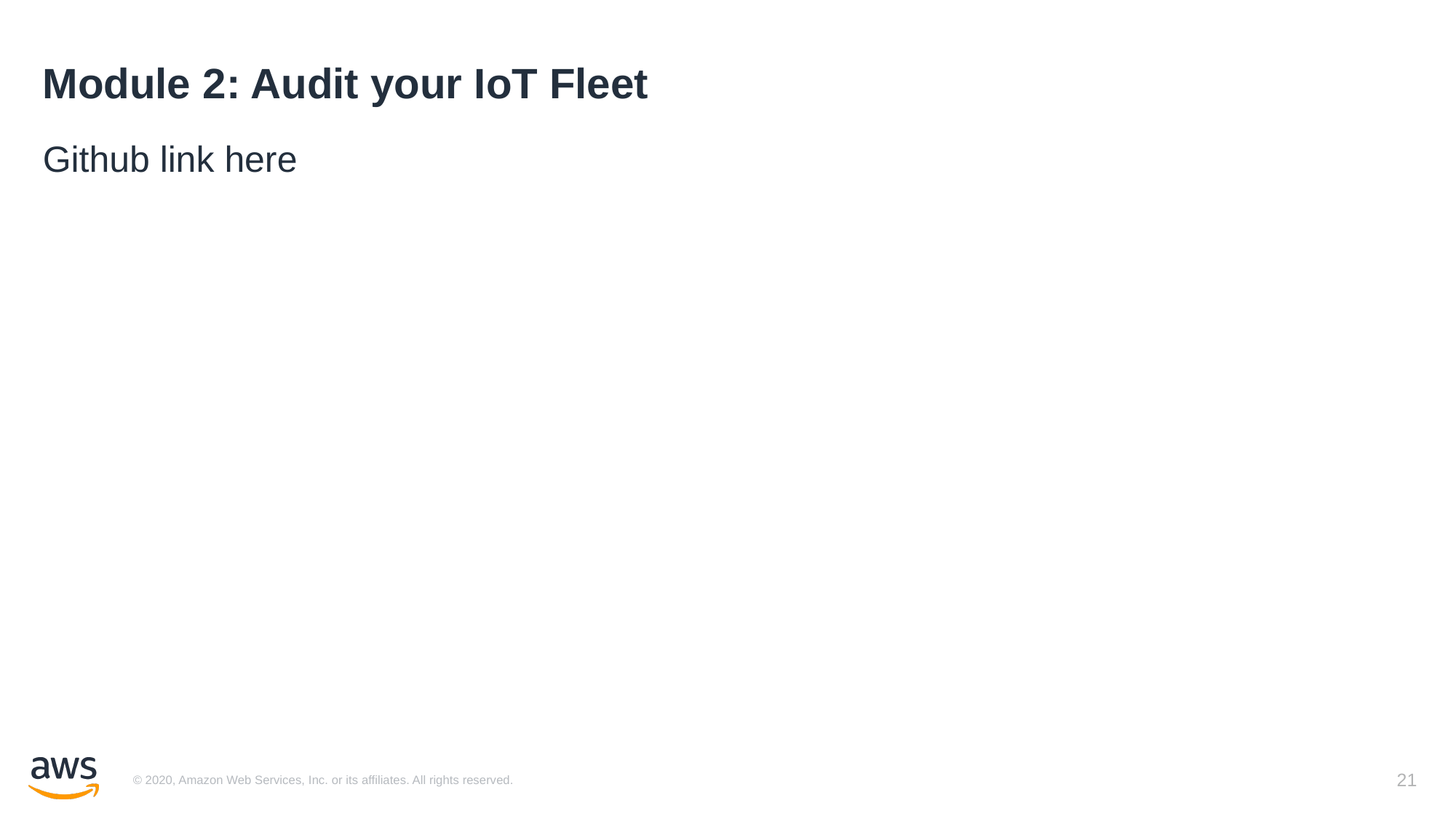

# Module 2: Audit your IoT Fleet
Github link here
21